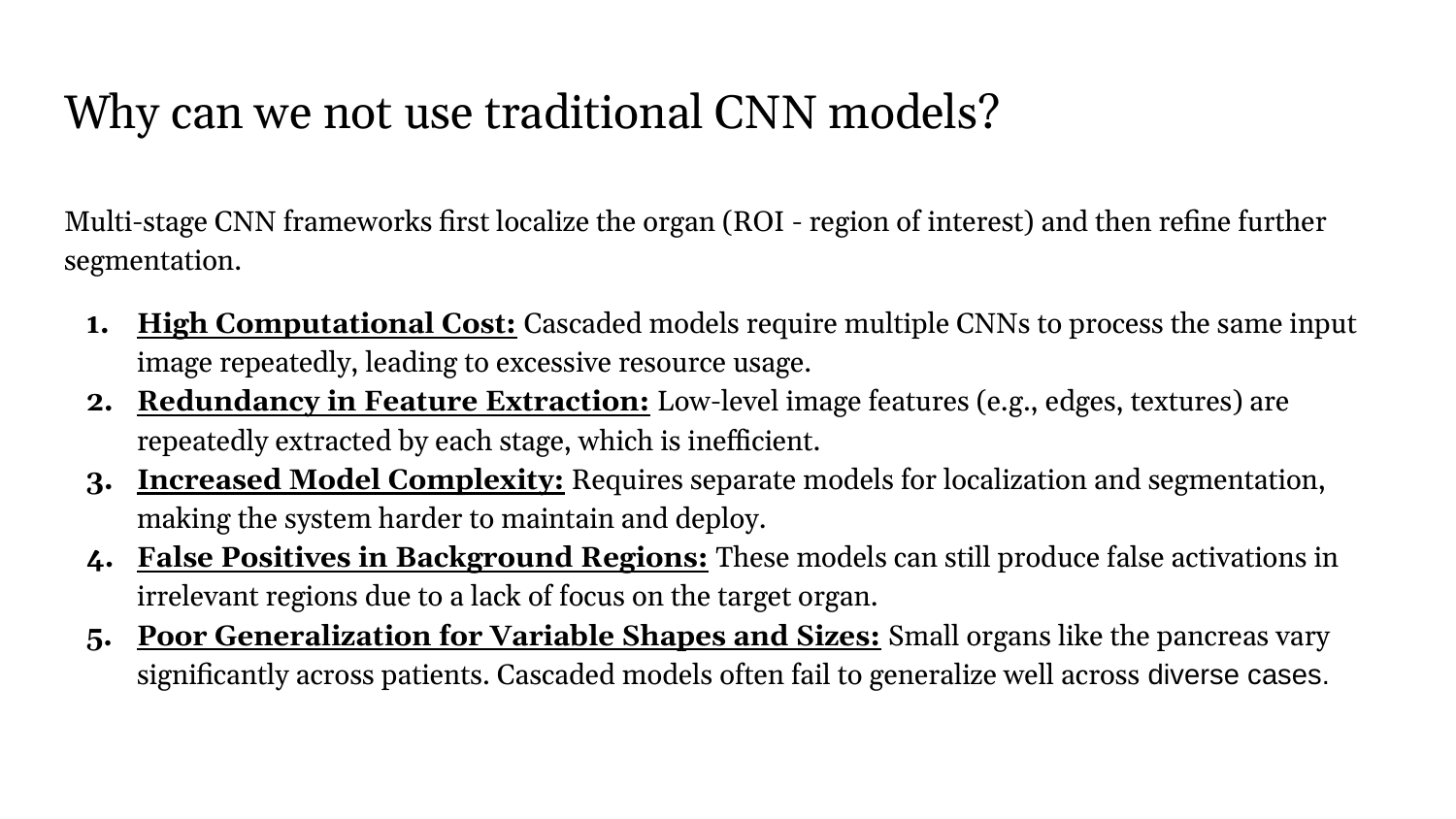

# Why can we not use traditional CNN models?
Multi-stage CNN frameworks first localize the organ (ROI - region of interest) and then refine further segmentation.
High Computational Cost: Cascaded models require multiple CNNs to process the same input image repeatedly, leading to excessive resource usage.
Redundancy in Feature Extraction: Low-level image features (e.g., edges, textures) are repeatedly extracted by each stage, which is inefficient.
Increased Model Complexity: Requires separate models for localization and segmentation, making the system harder to maintain and deploy.
False Positives in Background Regions: These models can still produce false activations in irrelevant regions due to a lack of focus on the target organ.
Poor Generalization for Variable Shapes and Sizes: Small organs like the pancreas vary significantly across patients. Cascaded models often fail to generalize well across diverse cases.